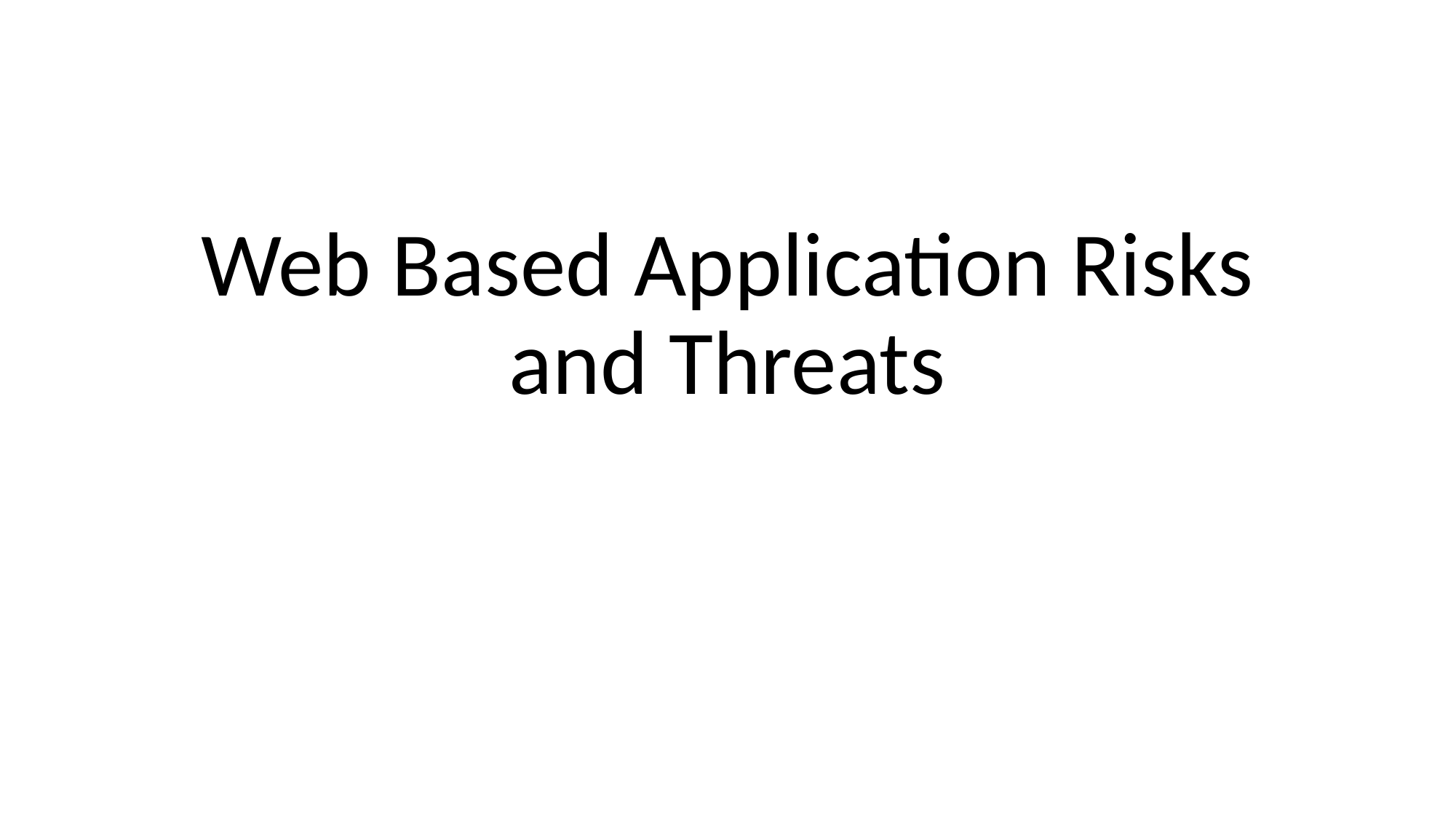

# Web Based Application Risks and Threats